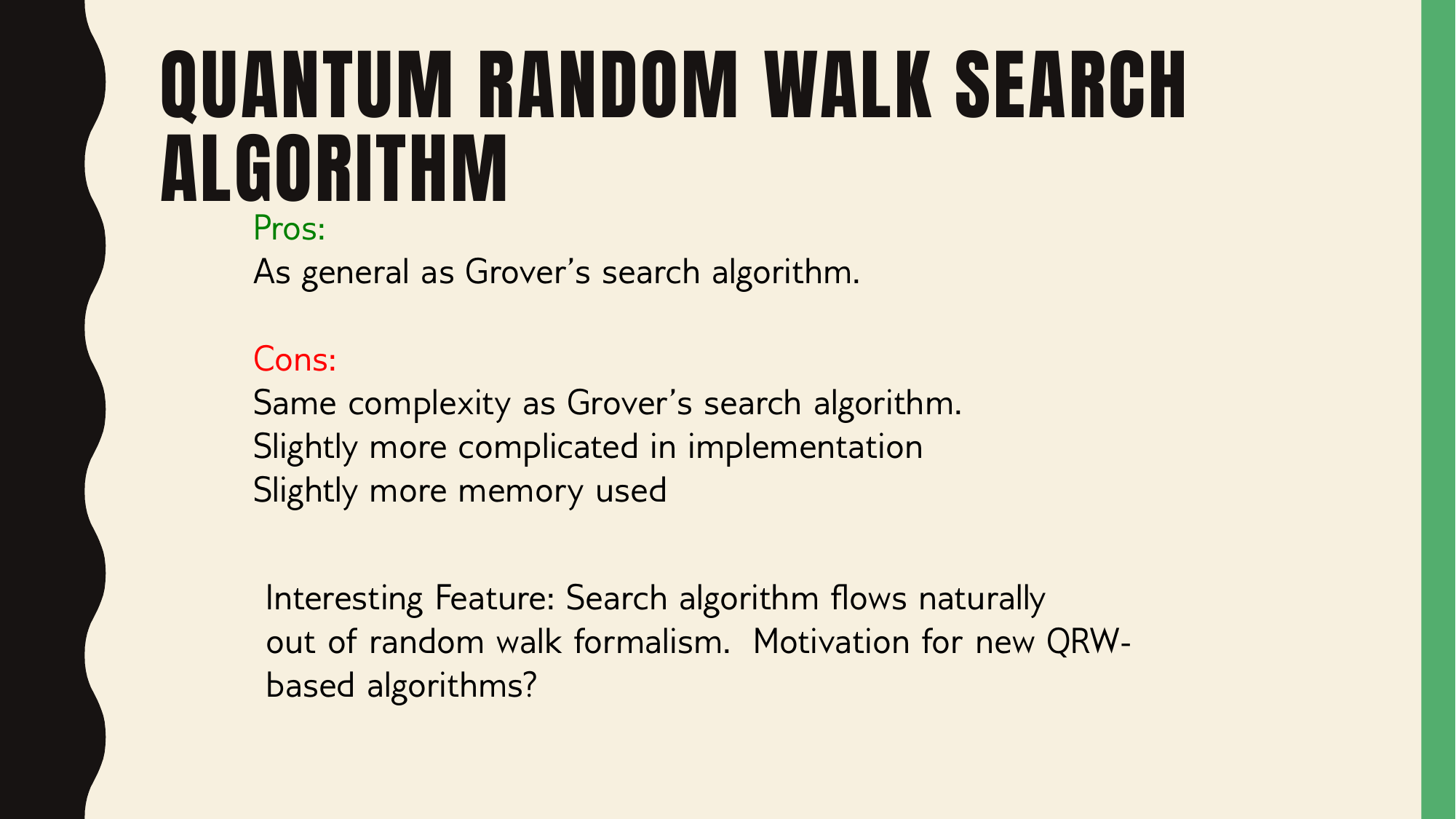

# Quantum Random Walk Search Algorithm
Pros:
As general as Grover’s search algorithm.

Cons:
Same complexity as Grover’s search algorithm.
Slightly more complicated in implementation
Slightly more memory used
Interesting Feature: Search algorithm flows naturally
out of random walk formalism.  Motivation for new QRW-
based algorithms?